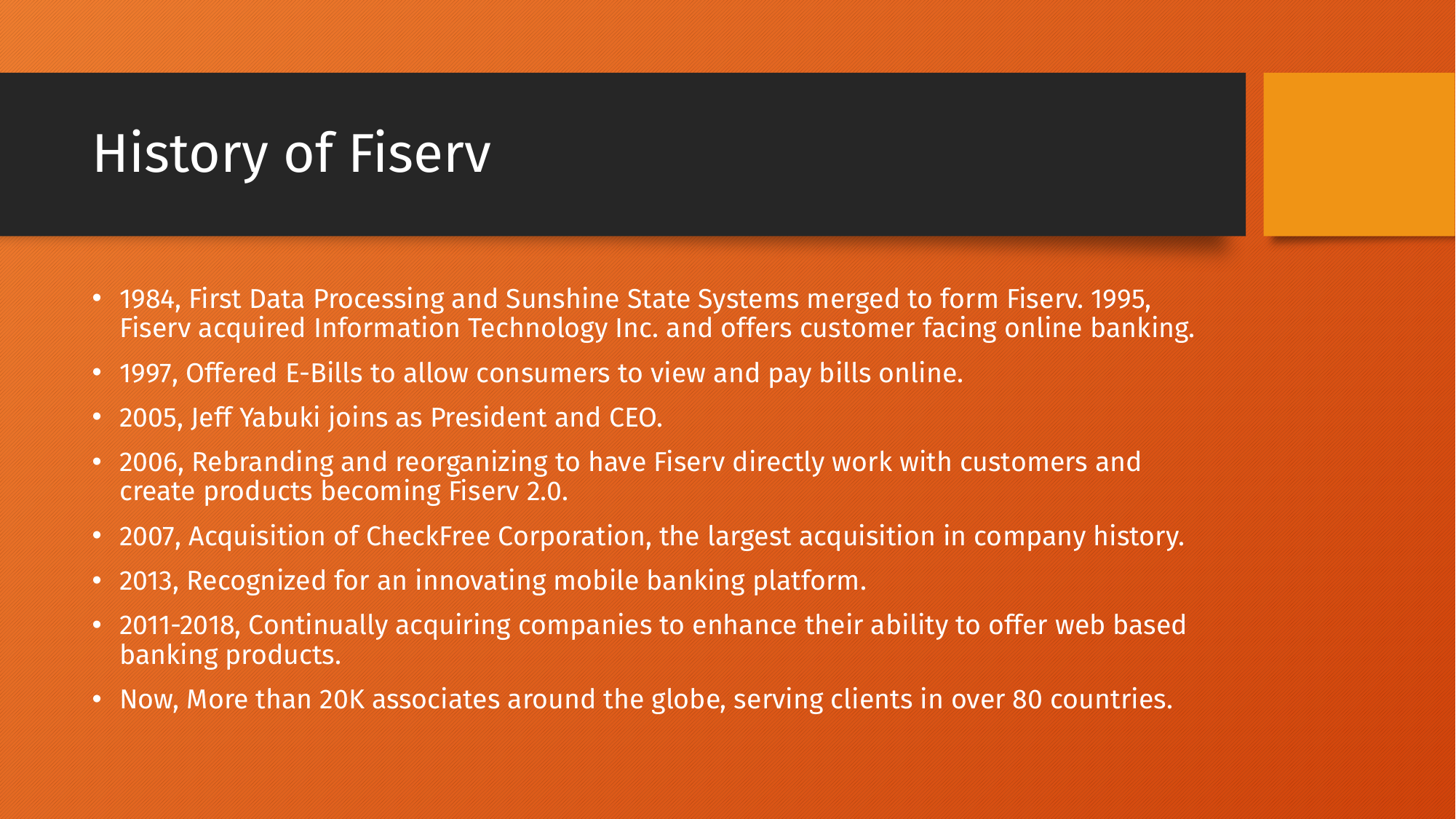

# History of Fiserv
1984, First Data Processing and Sunshine State Systems merged to form Fiserv. 1995, Fiserv acquired Information Technology Inc. and offers customer facing online banking.
1997, Offered E-Bills to allow consumers to view and pay bills online.
2005, Jeff Yabuki joins as President and CEO.
2006, Rebranding and reorganizing to have Fiserv directly work with customers and create products becoming Fiserv 2.0.
2007, Acquisition of CheckFree Corporation, the largest acquisition in company history.
2013, Recognized for an innovating mobile banking platform.
2011-2018, Continually acquiring companies to enhance their ability to offer web based banking products.
Now, More than 20K associates around the globe, serving clients in over 80 countries.